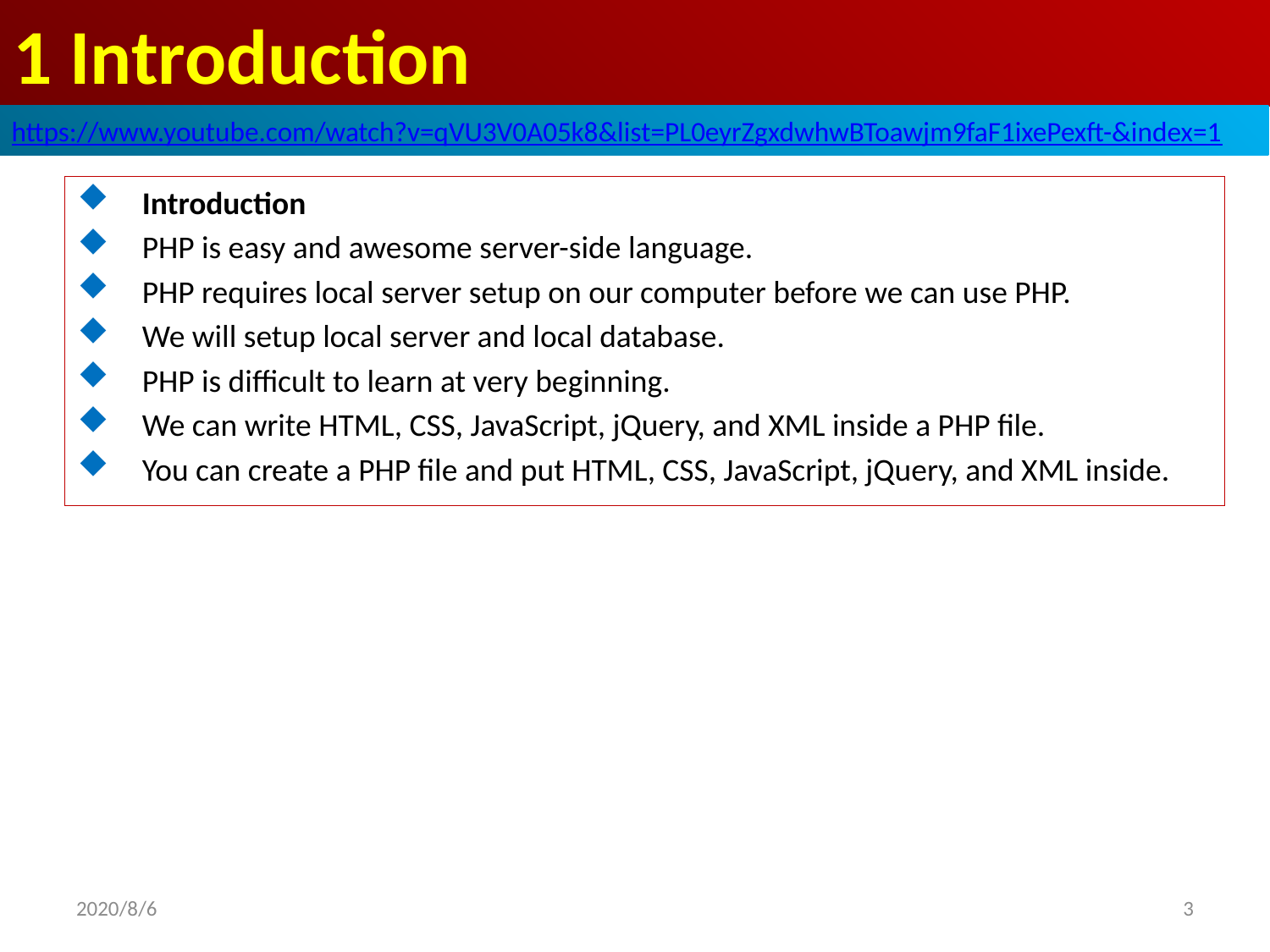

# 1 Introduction
https://www.youtube.com/watch?v=qVU3V0A05k8&list=PL0eyrZgxdwhwBToawjm9faF1ixePexft-&index=1
Introduction
PHP is easy and awesome server-side language.
PHP requires local server setup on our computer before we can use PHP.
We will setup local server and local database.
PHP is difficult to learn at very beginning.
We can write HTML, CSS, JavaScript, jQuery, and XML inside a PHP file.
You can create a PHP file and put HTML, CSS, JavaScript, jQuery, and XML inside.
3
2020/8/6